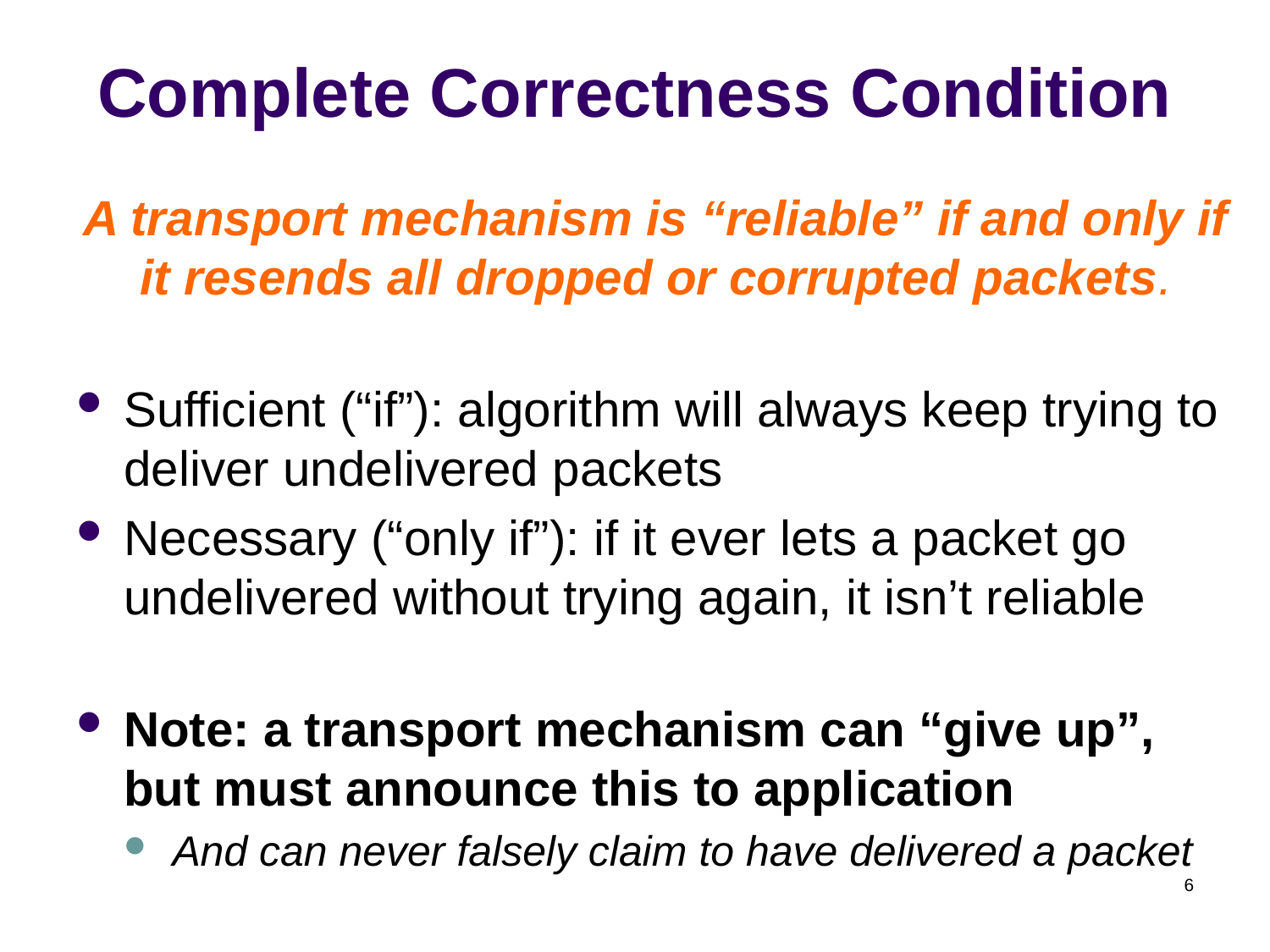

# Complete Correctness Condition
A transport mechanism is “reliable” if and only if it resends all dropped or corrupted packets.

Sufficient (“if”): algorithm will always keep trying to deliver undelivered packets
Necessary (“only if”): if it ever lets a packet go undelivered without trying again, it isn’t reliable

Note: a transport mechanism can “give up”, but must announce this to application
And can never falsely claim to have delivered a packet

6